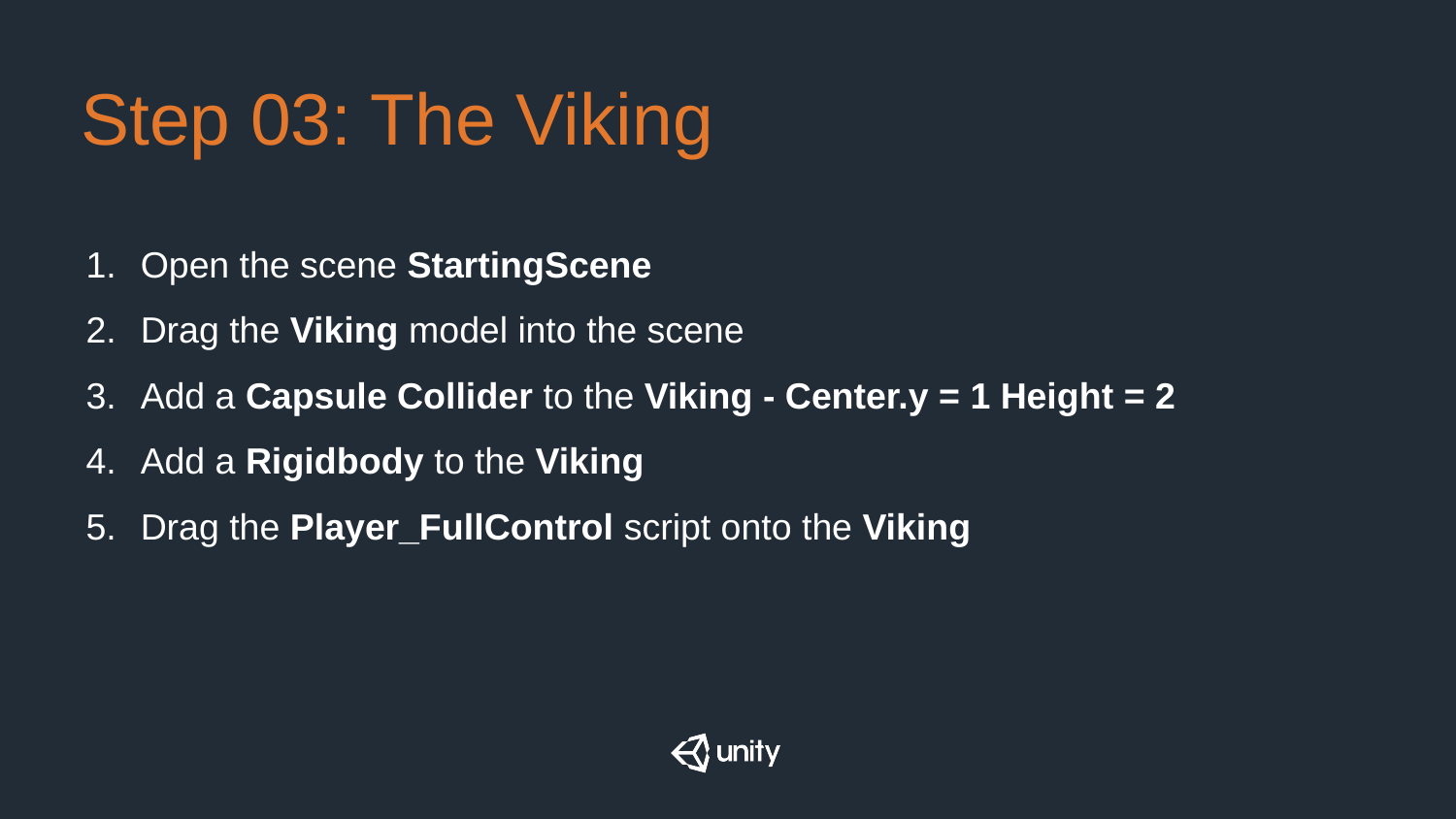

# Step 03: The Viking
Open the scene StartingScene
Drag the Viking model into the scene
Add a Capsule Collider to the Viking - Center.y = 1 Height = 2
Add a Rigidbody to the Viking
Drag the Player_FullControl script onto the Viking